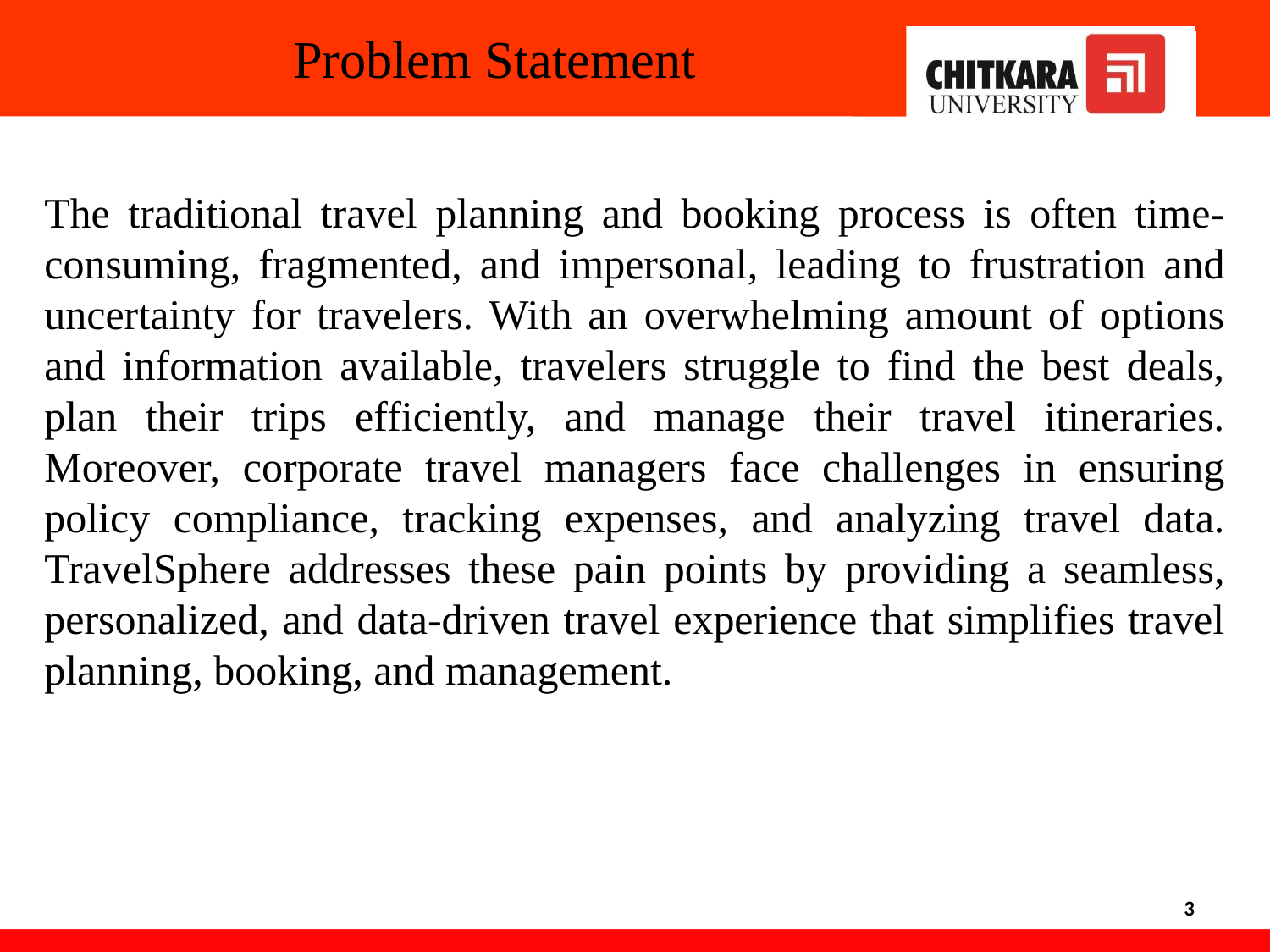

# Problem Statement
The traditional travel planning and booking process is often time-consuming, fragmented, and impersonal, leading to frustration and uncertainty for travelers. With an overwhelming amount of options and information available, travelers struggle to find the best deals, plan their trips efficiently, and manage their travel itineraries. Moreover, corporate travel managers face challenges in ensuring policy compliance, tracking expenses, and analyzing travel data. TravelSphere addresses these pain points by providing a seamless, personalized, and data-driven travel experience that simplifies travel planning, booking, and management.
3